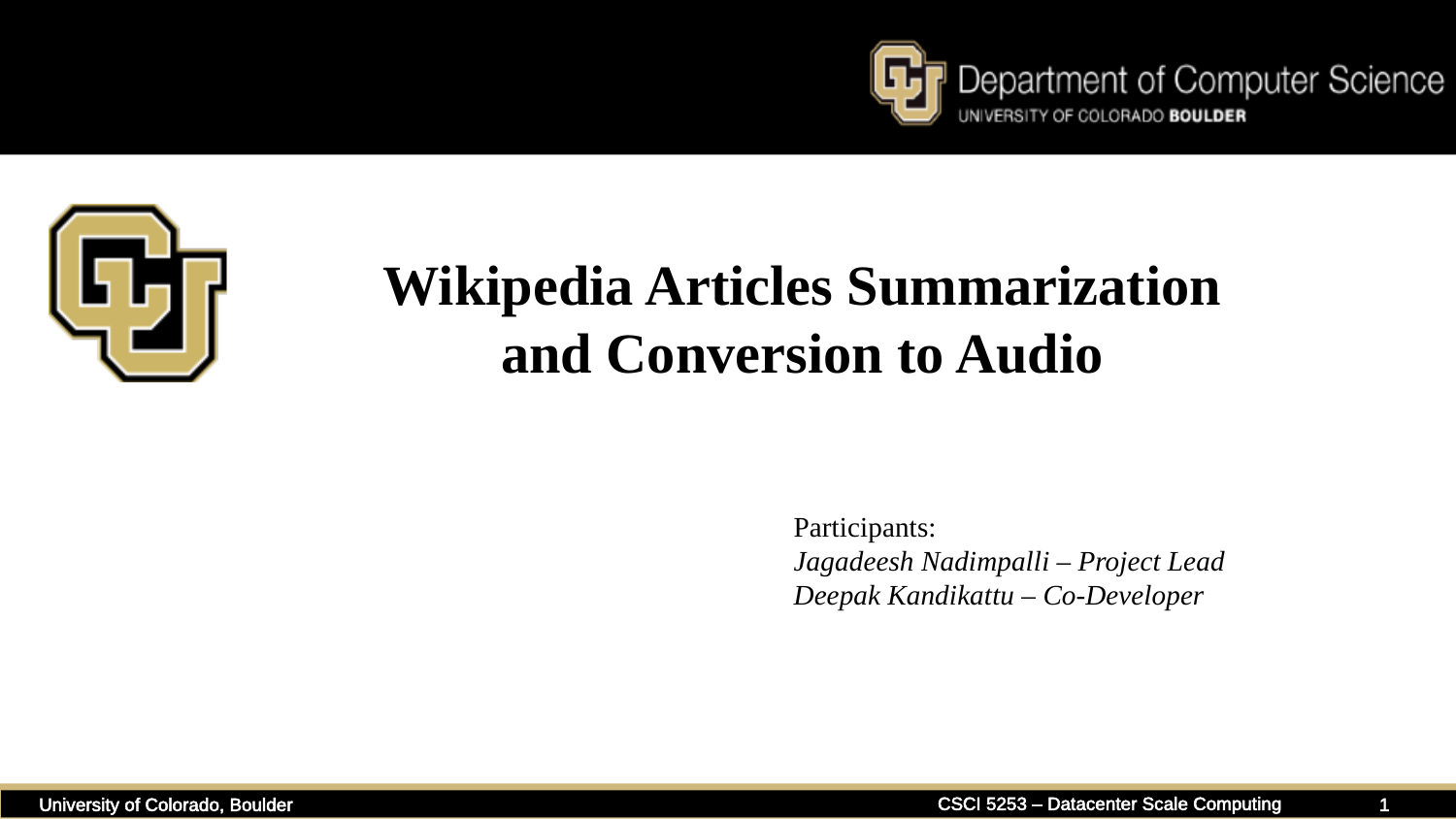

Wikipedia Articles Summarization
and Conversion to Audio

Participants:
Jagadeesh Nadimpalli – Project Lead
Deepak Kandikattu – Co-Developer